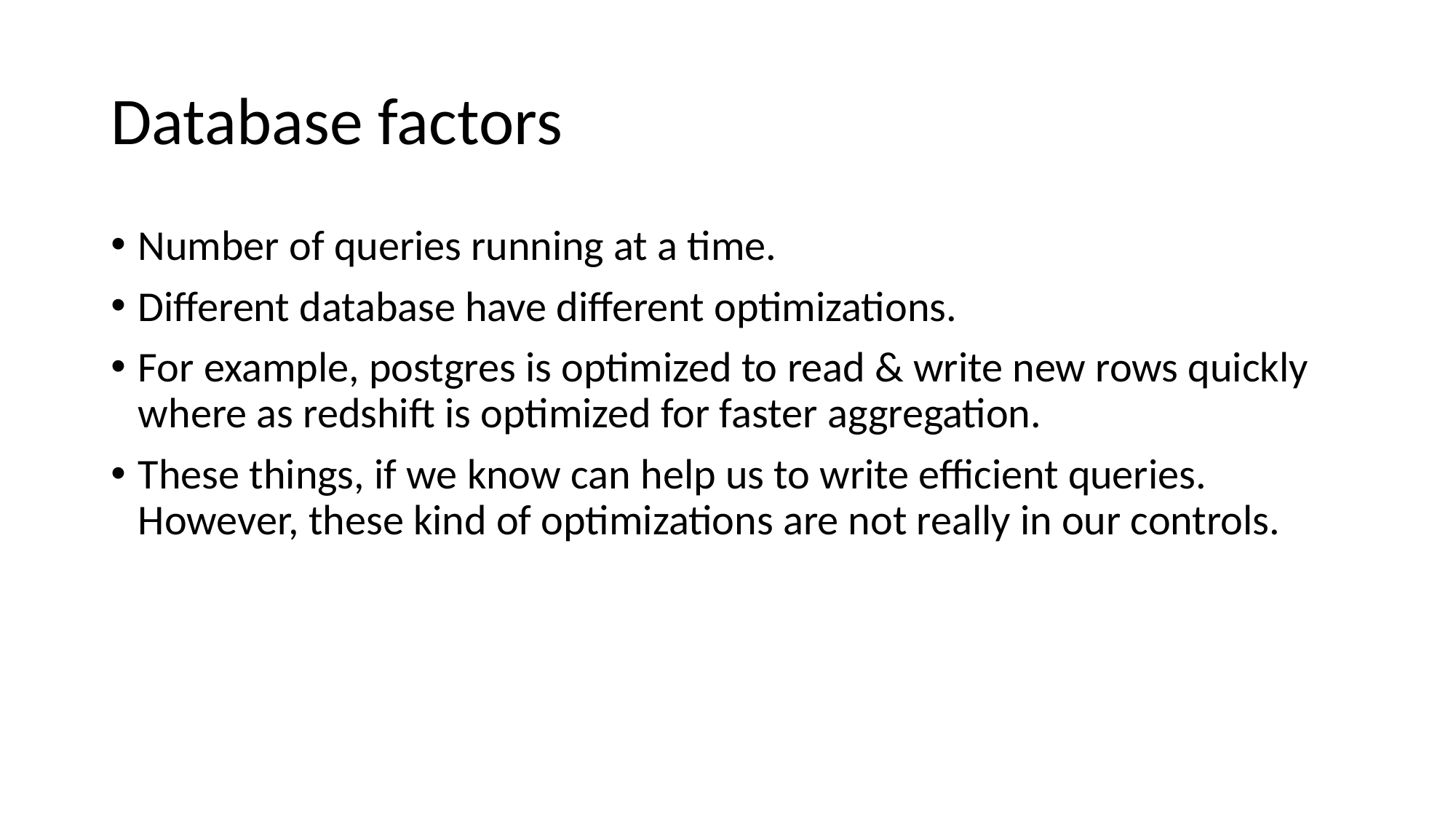

# Database factors
Number of queries running at a time.
Different database have different optimizations.
For example, postgres is optimized to read & write new rows quickly where as redshift is optimized for faster aggregation.
These things, if we know can help us to write efficient queries. However, these kind of optimizations are not really in our controls.